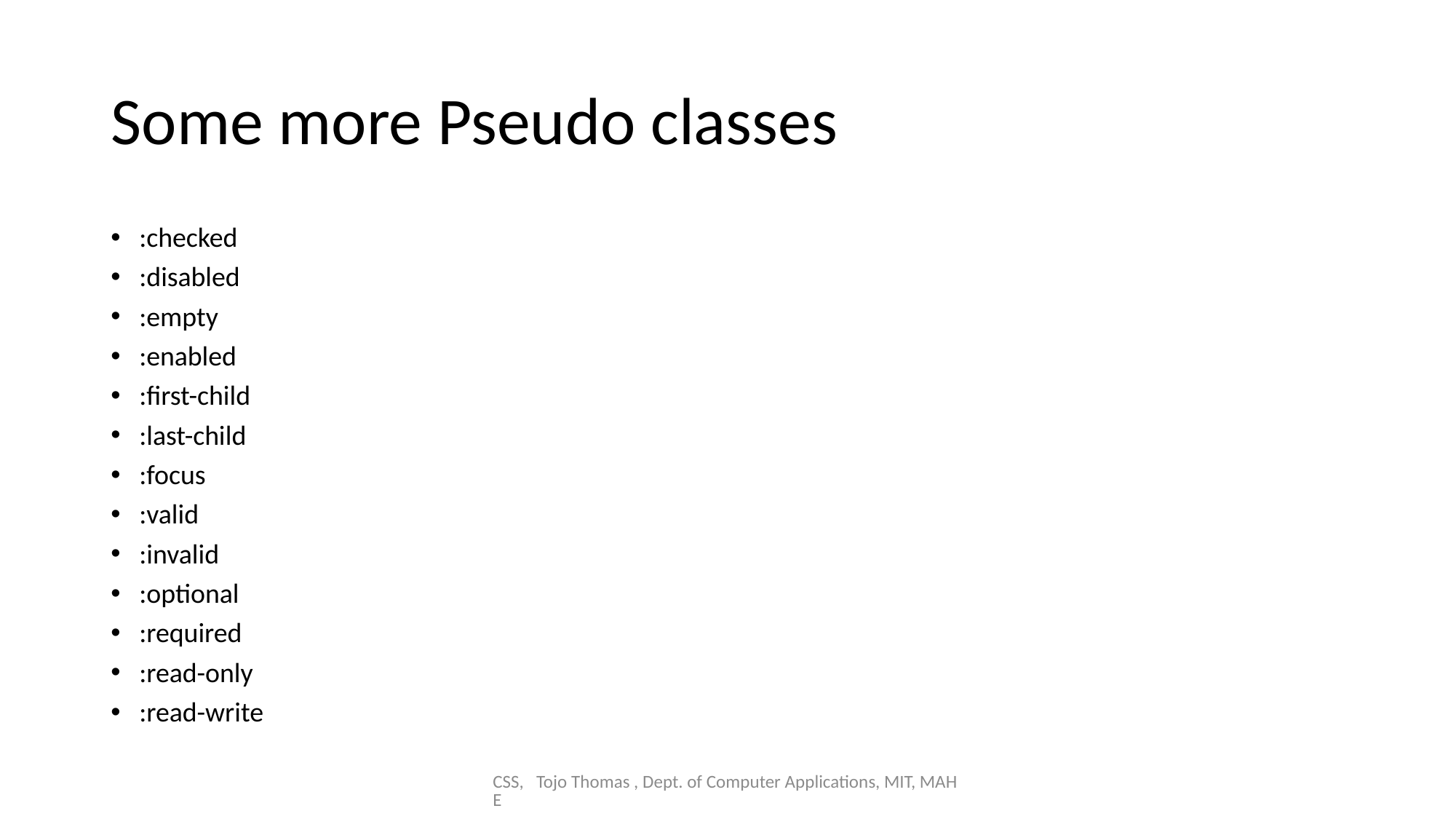

# Some more Pseudo classes
:checked
:disabled
:empty
:enabled
:first-child
:last-child
:focus
:valid
:invalid
:optional
:required
:read-only
:read-write
CSS,   Tojo Thomas , Dept. of Computer Applications, MIT, MAHE